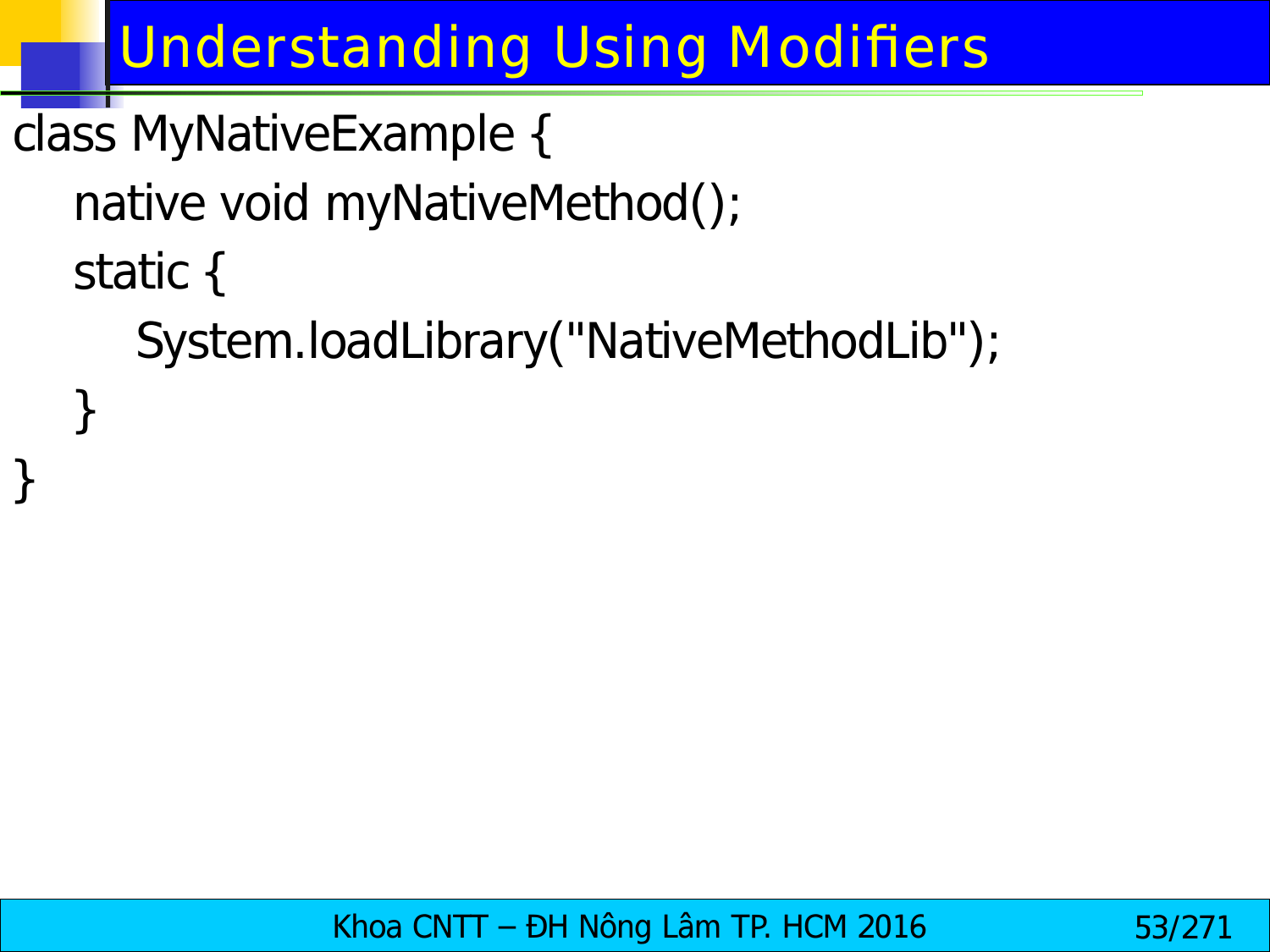

# Understanding Using Modifiers
class MyNativeExample {
    native void myNativeMethod();
    static {
        System.loadLibrary("NativeMethodLib");
    }
}